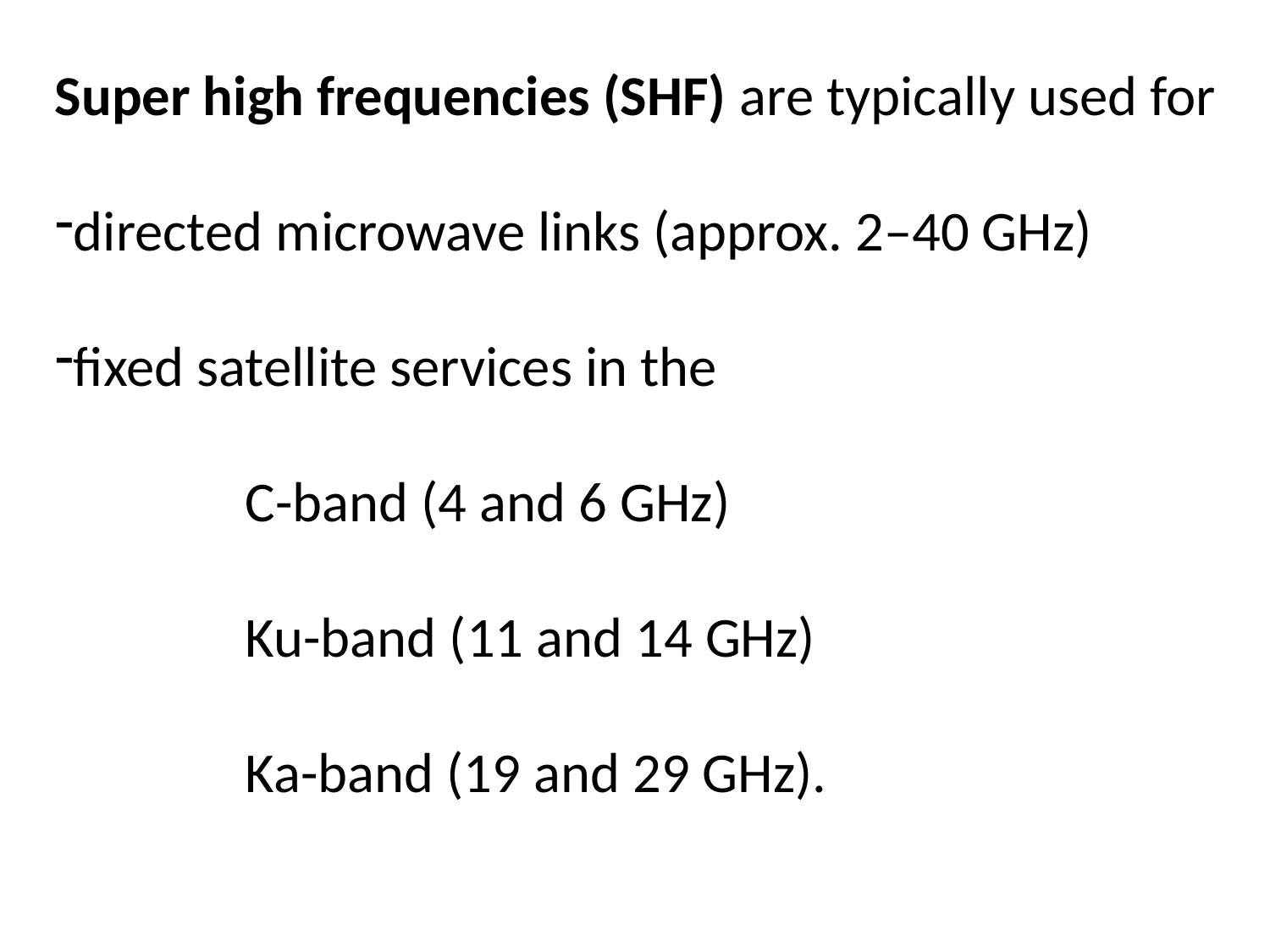

Super high frequencies (SHF) are typically used for

directed microwave links (approx. 2–40 GHz)

fixed satellite services in the

               C-band (4 and 6 GHz)

               Ku-band (11 and 14 GHz)

               Ka-band (19 and 29 GHz).